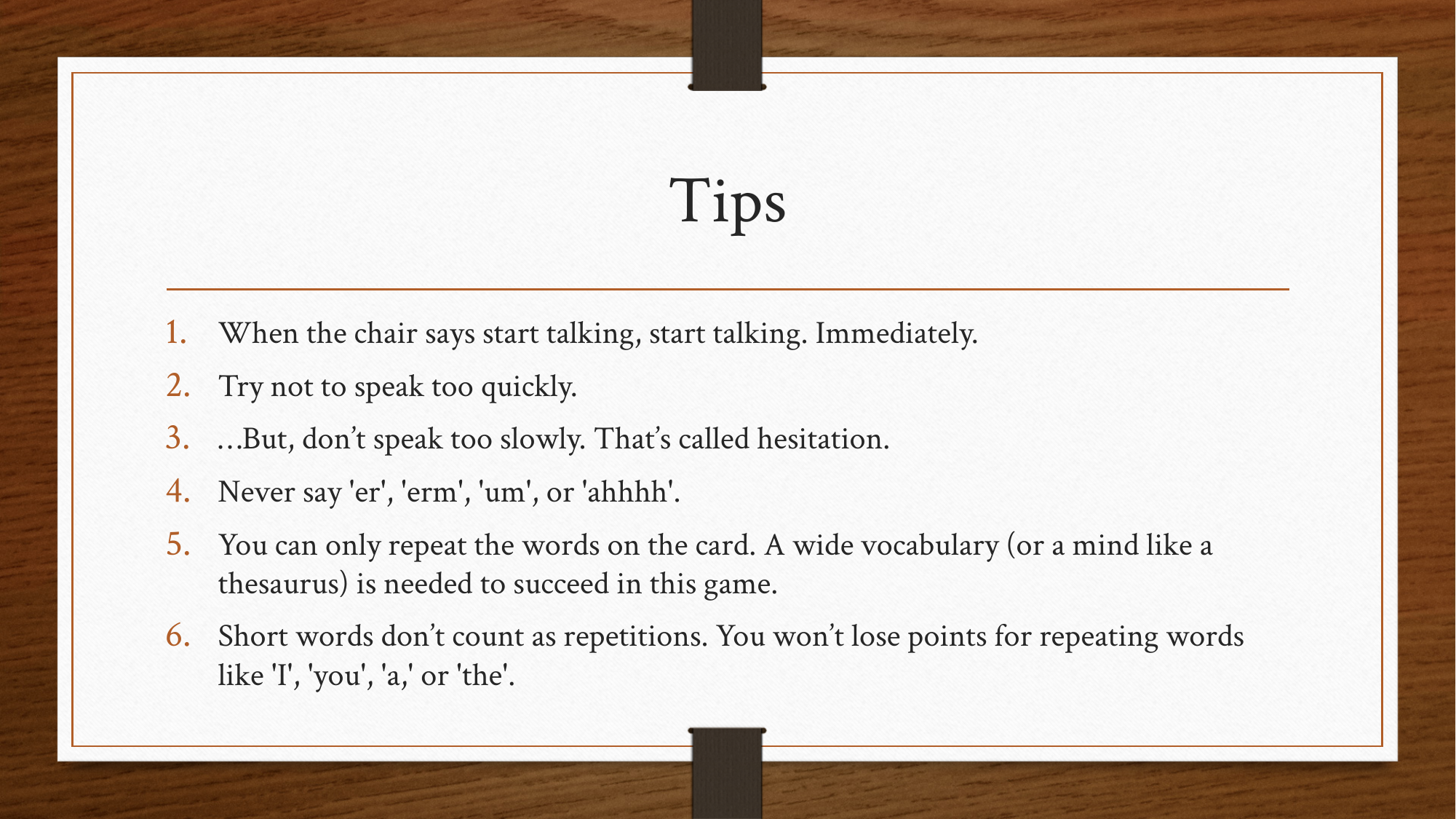

# Tips
When the chair says start talking, start talking. Immediately.
Try not to speak too quickly.
…But, don’t speak too slowly. That’s called hesitation.
Never say 'er', 'erm', 'um', or 'ahhhh'.
You can only repeat the words on the card. A wide vocabulary (or a mind like a thesaurus) is needed to succeed in this game.
Short words don’t count as repetitions. You won’t lose points for repeating words like 'I', 'you', 'a,' or 'the'.